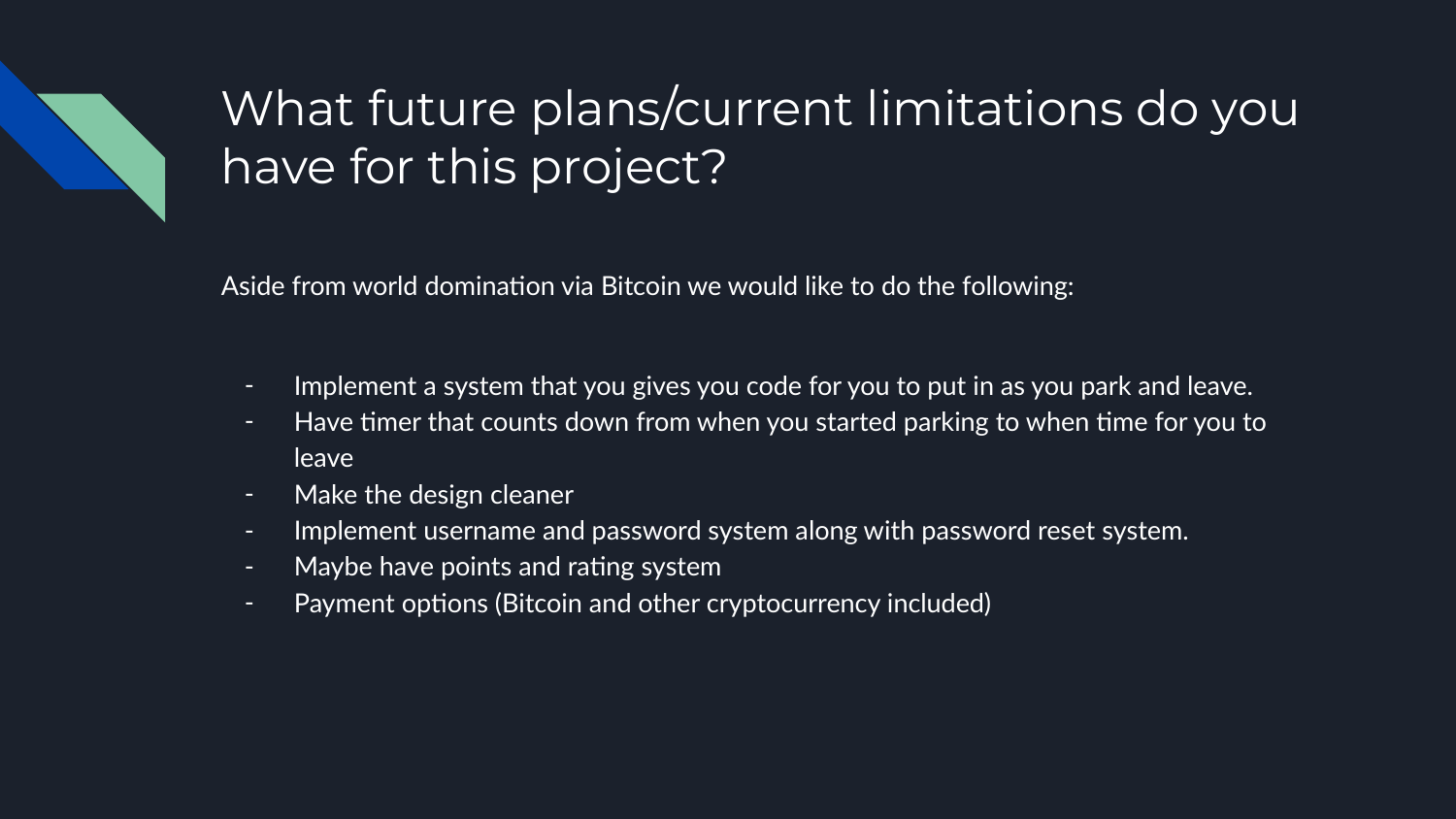

# What future plans/current limitations do you have for this project?
Aside from world domination via Bitcoin we would like to do the following:
Implement a system that you gives you code for you to put in as you park and leave.
Have timer that counts down from when you started parking to when time for you to leave
Make the design cleaner
Implement username and password system along with password reset system.
Maybe have points and rating system
Payment options (Bitcoin and other cryptocurrency included)